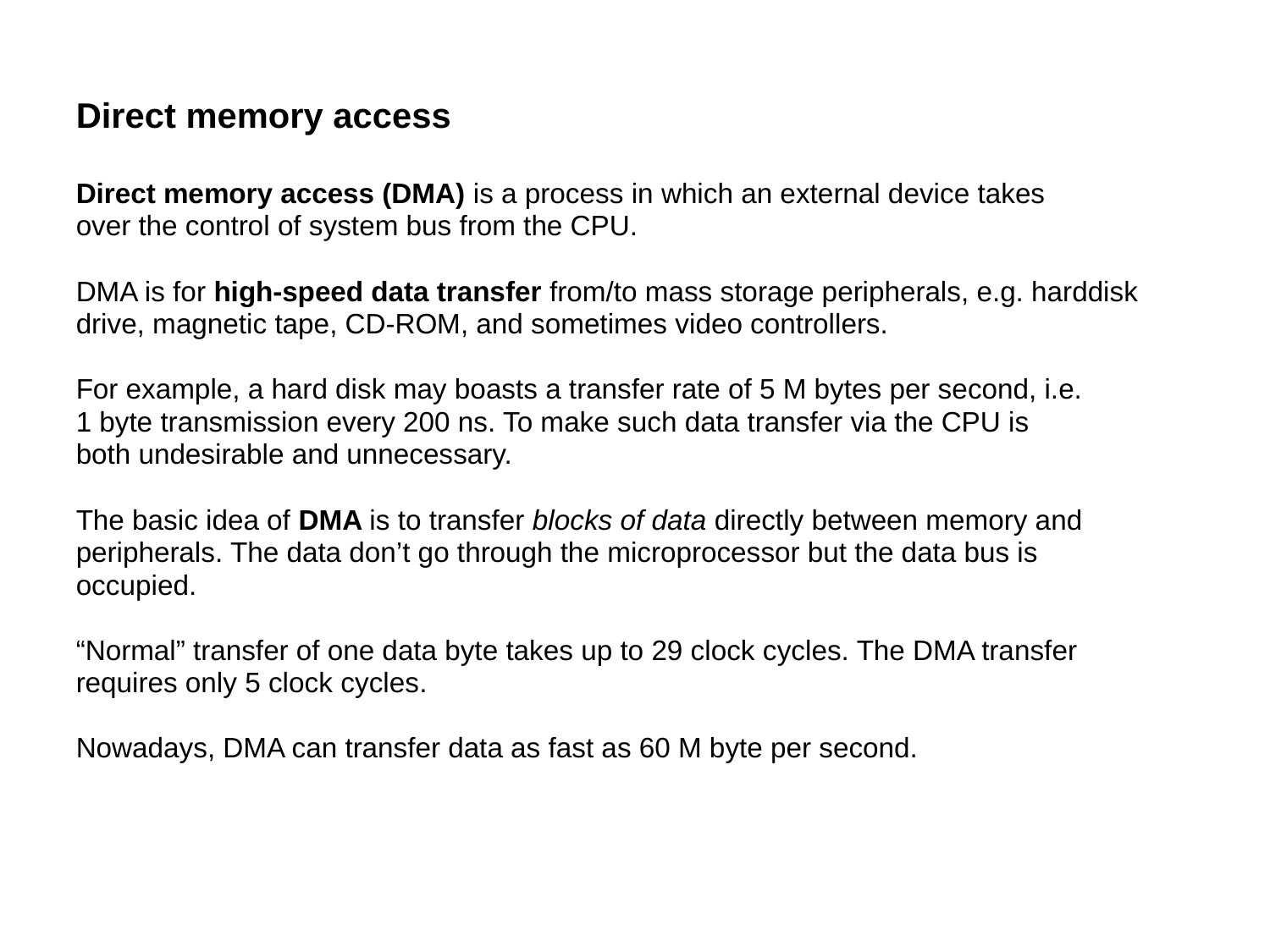

Direct memory access

Direct memory access (DMA) is a process in which an external device takes
over the control of system bus from the CPU.

DMA is for high-speed data transfer from/to mass storage peripherals, e.g. harddisk
drive, magnetic tape, CD-ROM, and sometimes video controllers.

For example, a hard disk may boasts a transfer rate of 5 M bytes per second, i.e.
1 byte transmission every 200 ns. To make such data transfer via the CPU is
both undesirable and unnecessary.

The basic idea of DMA is to transfer blocks of data directly between memory and
peripherals. The data don’t go through the microprocessor but the data bus is
occupied.

“Normal” transfer of one data byte takes up to 29 clock cycles. The DMA transfer
requires only 5 clock cycles.

Nowadays, DMA can transfer data as fast as 60 M byte per second.